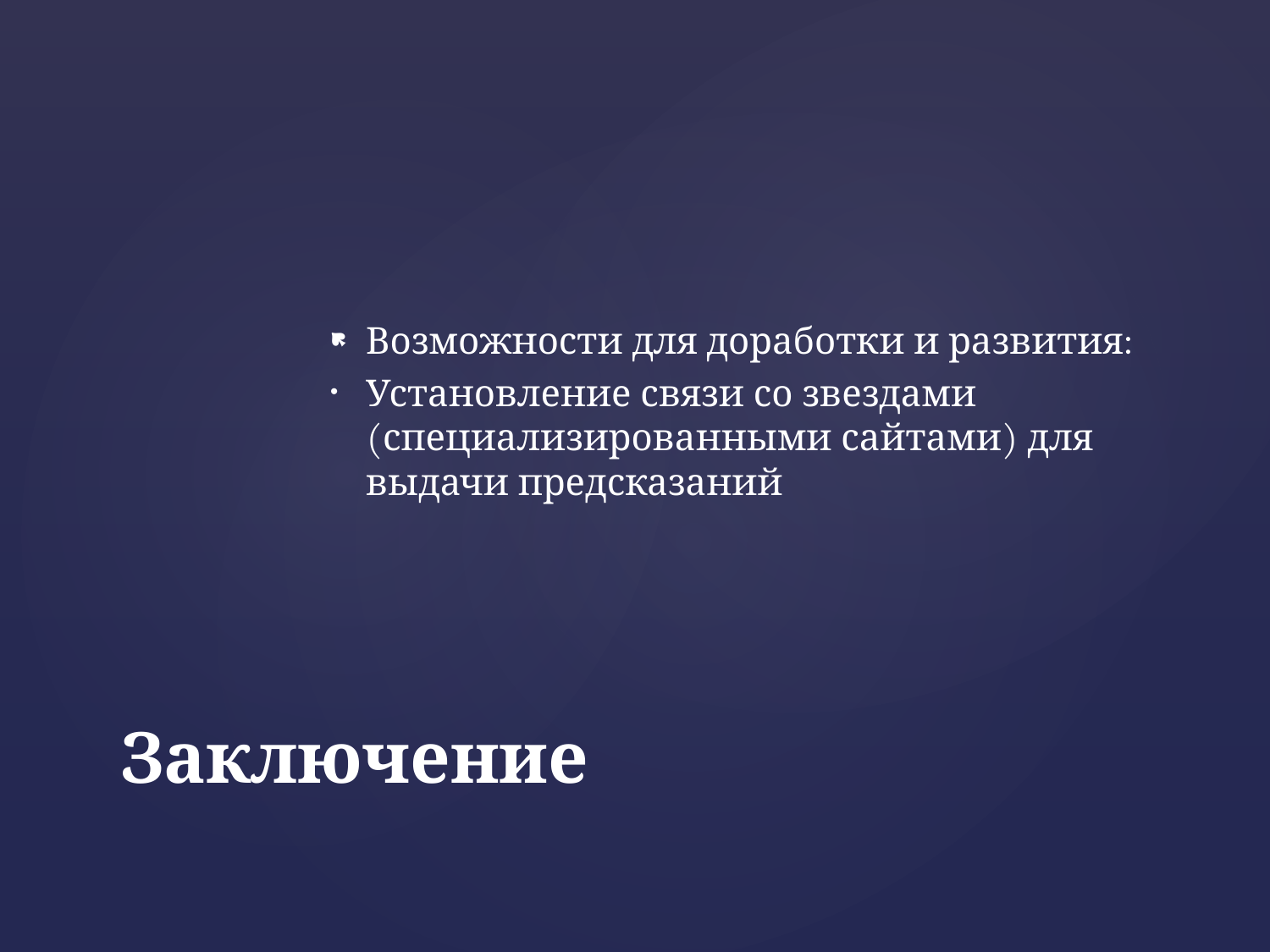

Возможности для доработки и развития:
Установление связи со звездами (специализированными сайтами) для выдачи предсказаний

# Заключение